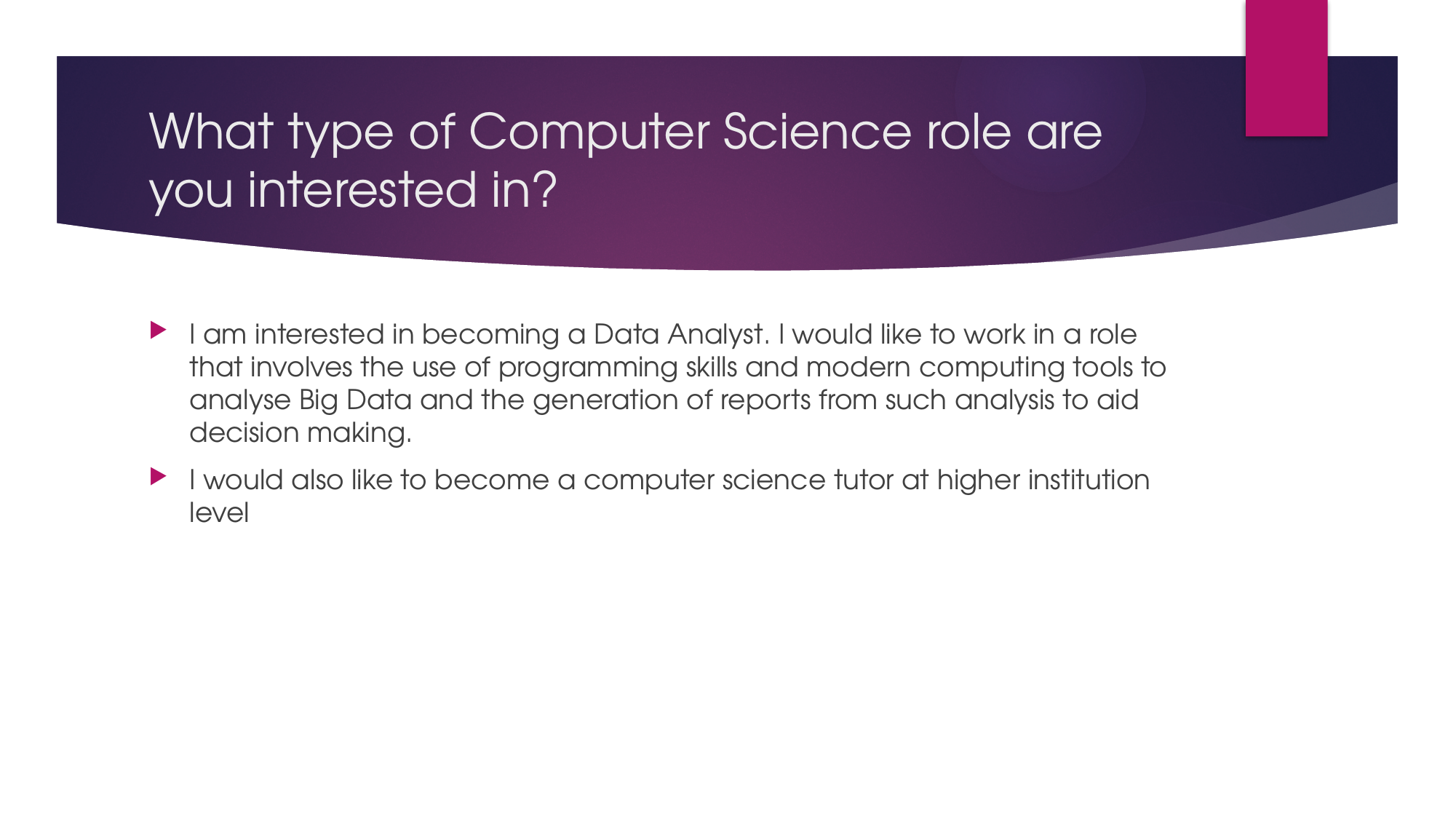

# What type of Computer Science role are you interested in?
I am interested in becoming a Data Analyst. I would like to work in a role that involves the use of programming skills and modern computing tools to analyse Big Data and the generation of reports from such analysis to aid decision making.
I would also like to become a computer science tutor at higher institution level